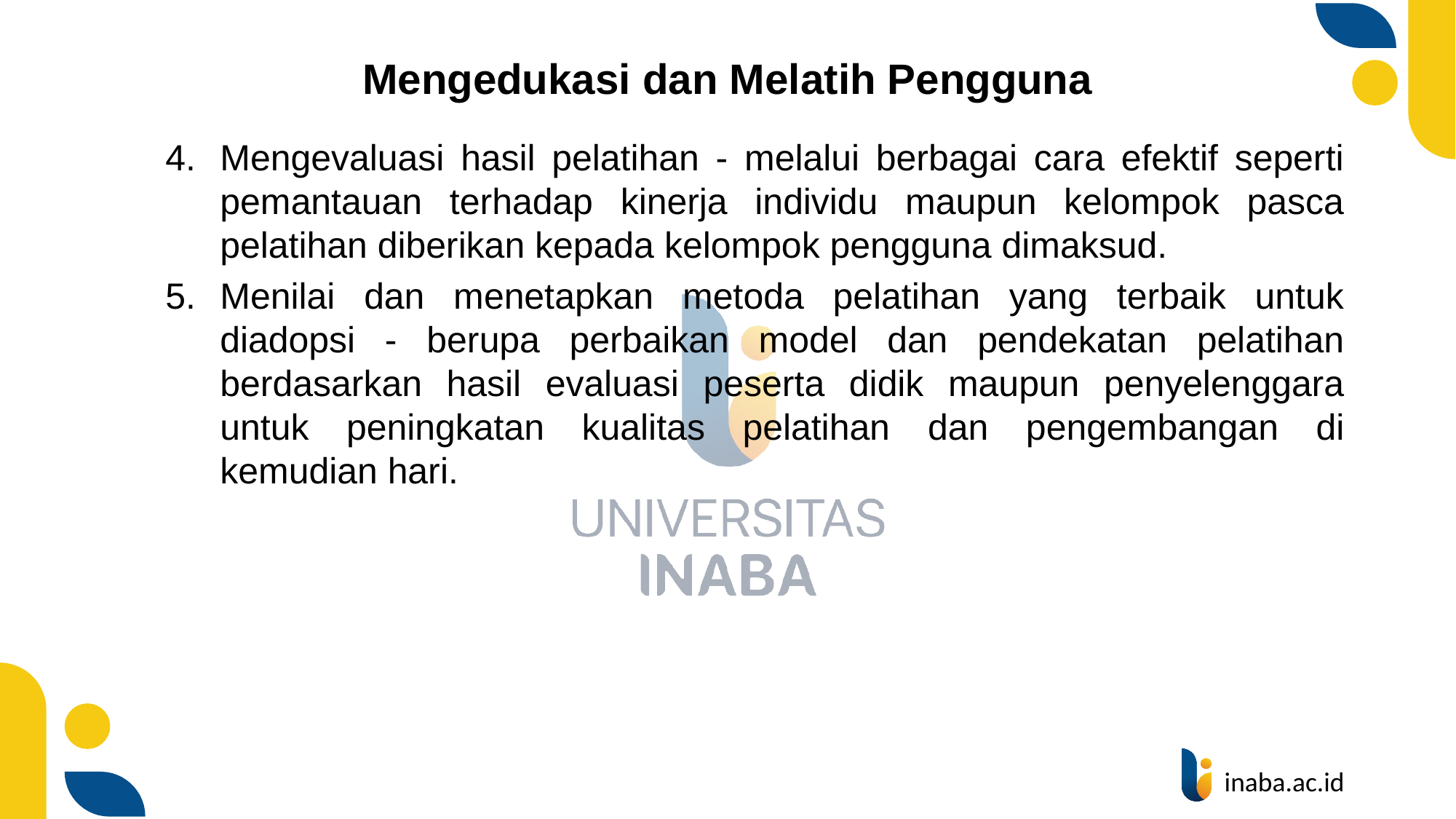

# Mengedukasi dan Melatih Pengguna
Mengevaluasi hasil pelatihan - melalui berbagai cara efektif seperti pemantauan terhadap kinerja individu maupun kelompok pasca pelatihan diberikan kepada kelompok pengguna dimaksud.
Menilai dan menetapkan metoda pelatihan yang terbaik untuk diadopsi - berupa perbaikan model dan pendekatan pelatihan berdasarkan hasil evaluasi peserta didik maupun penyelenggara untuk peningkatan kualitas pelatihan dan pengembangan di kemudian hari.